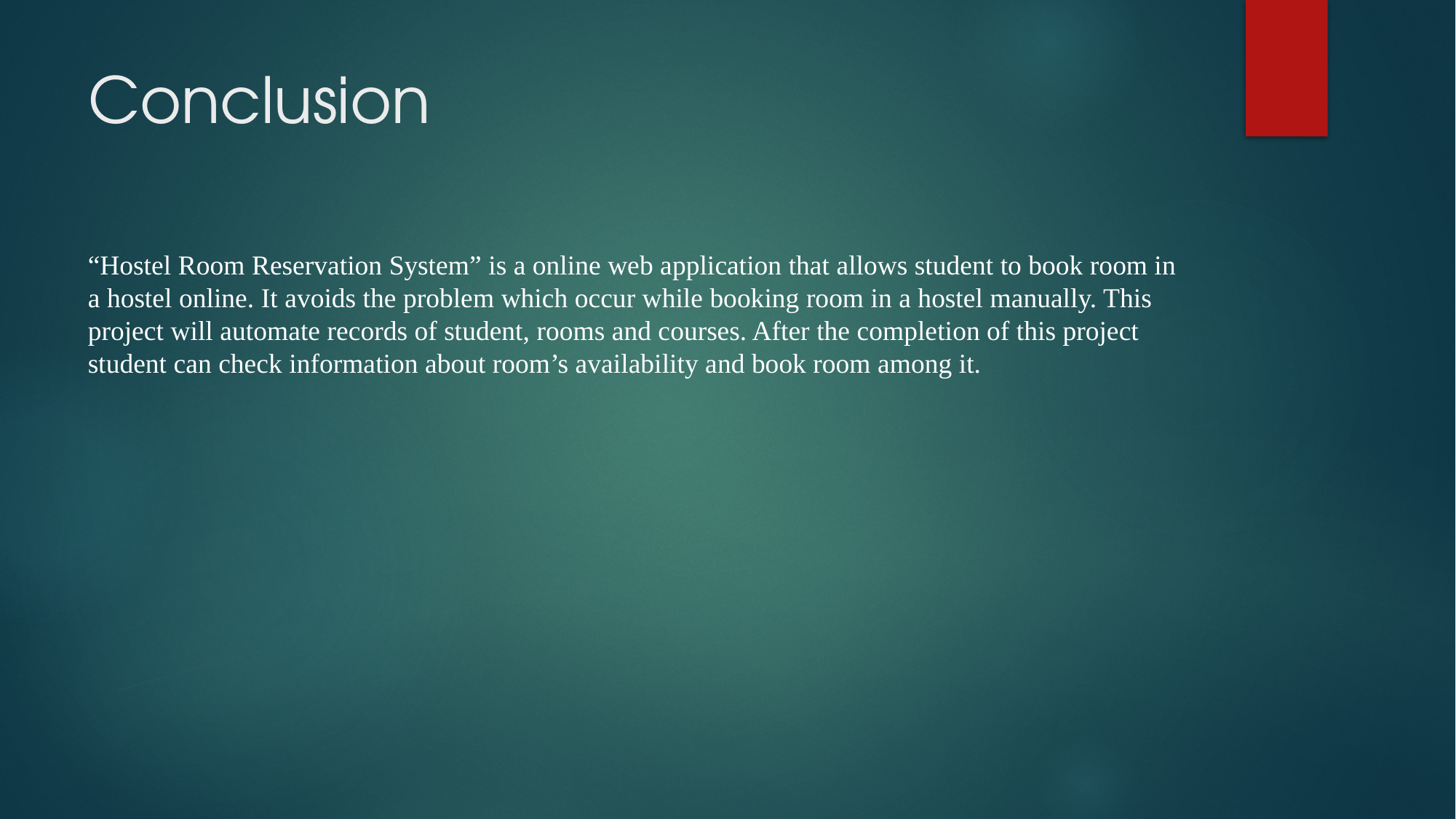

# Conclusion
“Hostel Room Reservation System” is a online web application that allows student to book room in a hostel online. It avoids the problem which occur while booking room in a hostel manually. This project will automate records of student, rooms and courses. After the completion of this project student can check information about room’s availability and book room among it.